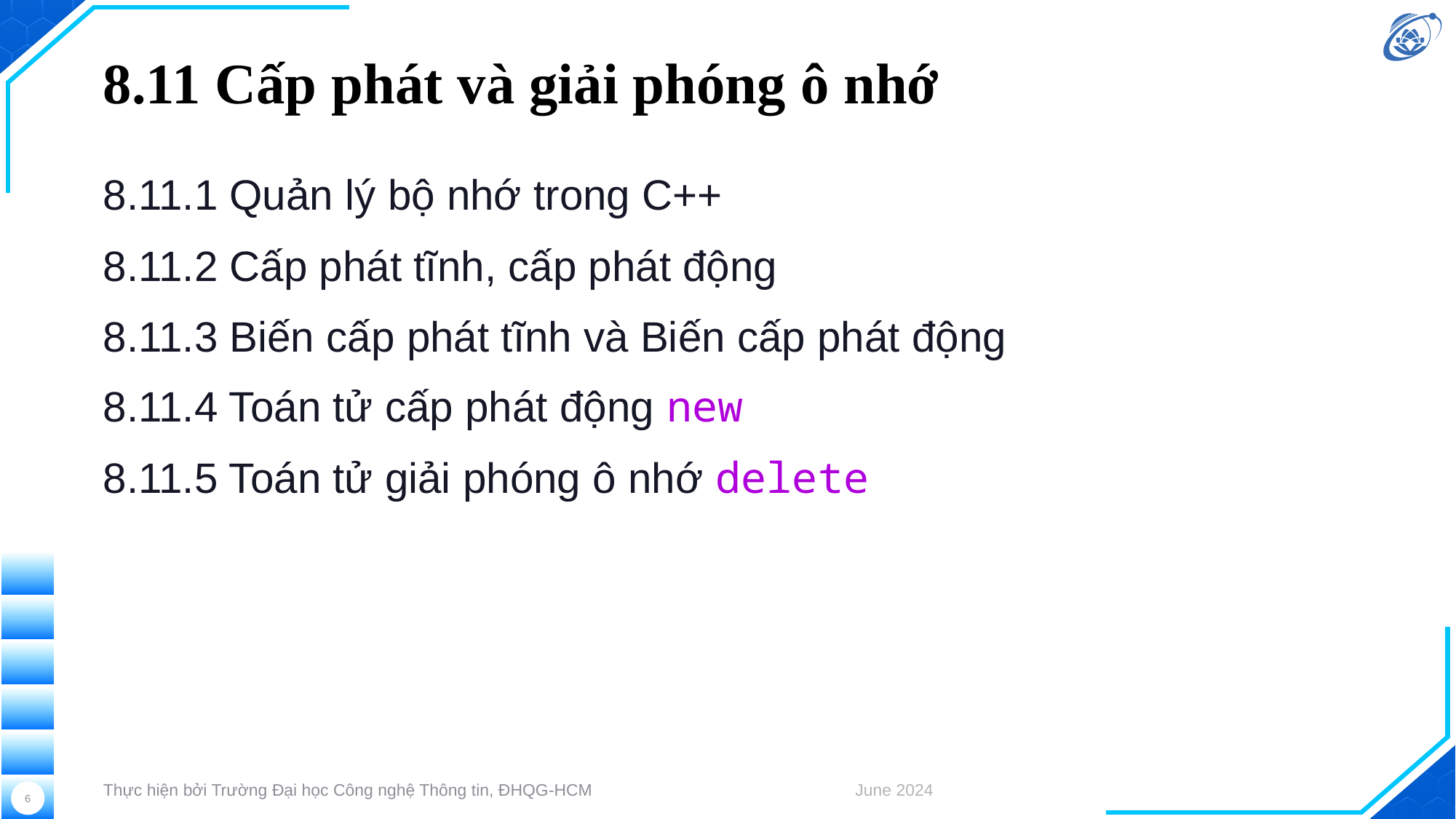

# 8.11 Cấp phát và giải phóng ô nhớ
8.11.1 Quản lý bộ nhớ trong C++
8.11.2 Cấp phát tĩnh, cấp phát động
8.11.3 Biến cấp phát tĩnh và Biến cấp phát động
8.11.4 Toán tử cấp phát động new
8.11.5 Toán tử giải phóng ô nhớ delete
Thực hiện bởi Trường Đại học Công nghệ Thông tin, ĐHQG-HCM
June 2024
6